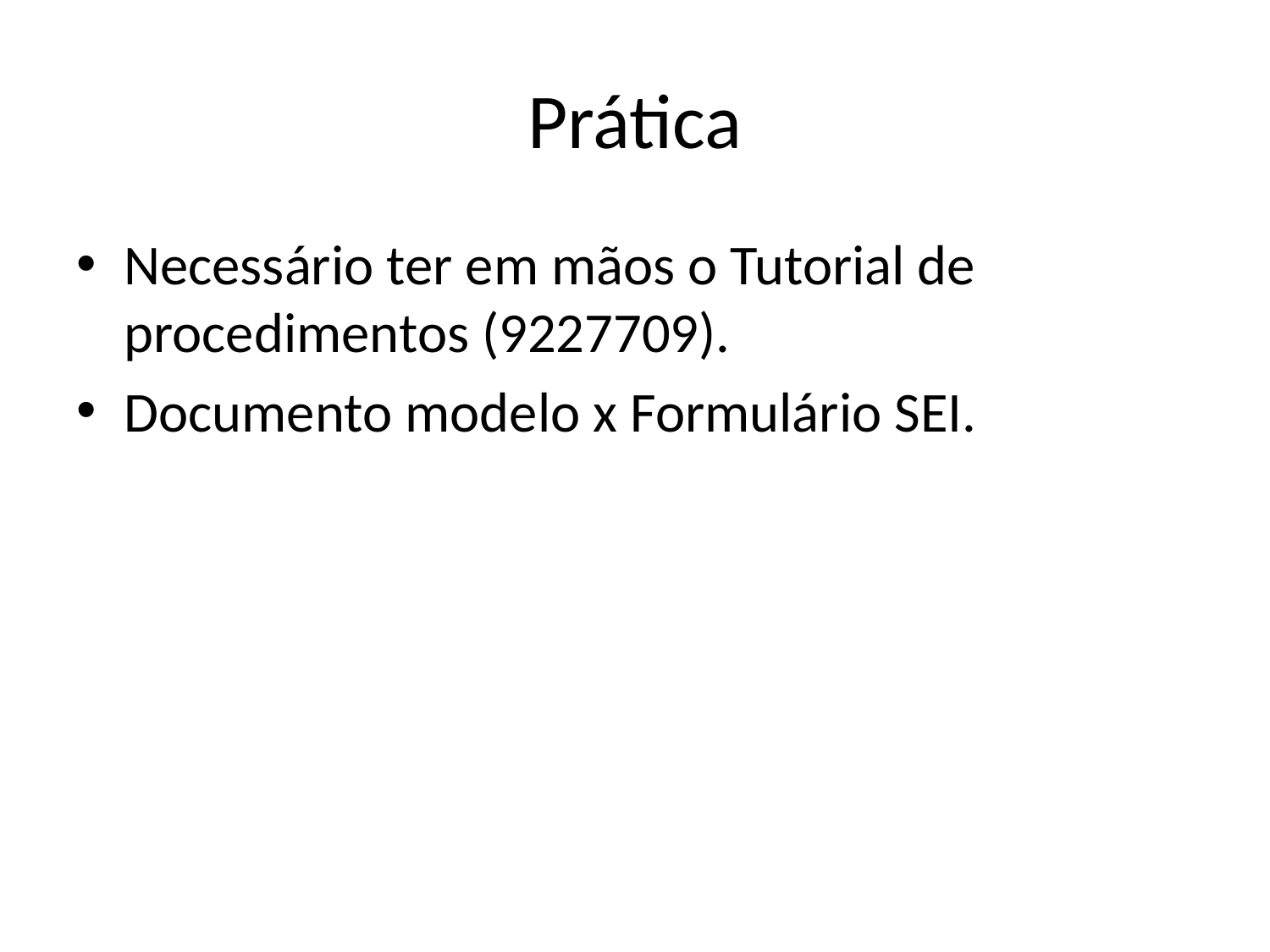

# Prática
Necessário ter em mãos o Tutorial de procedimentos (9227709).
Documento modelo x Formulário SEI.